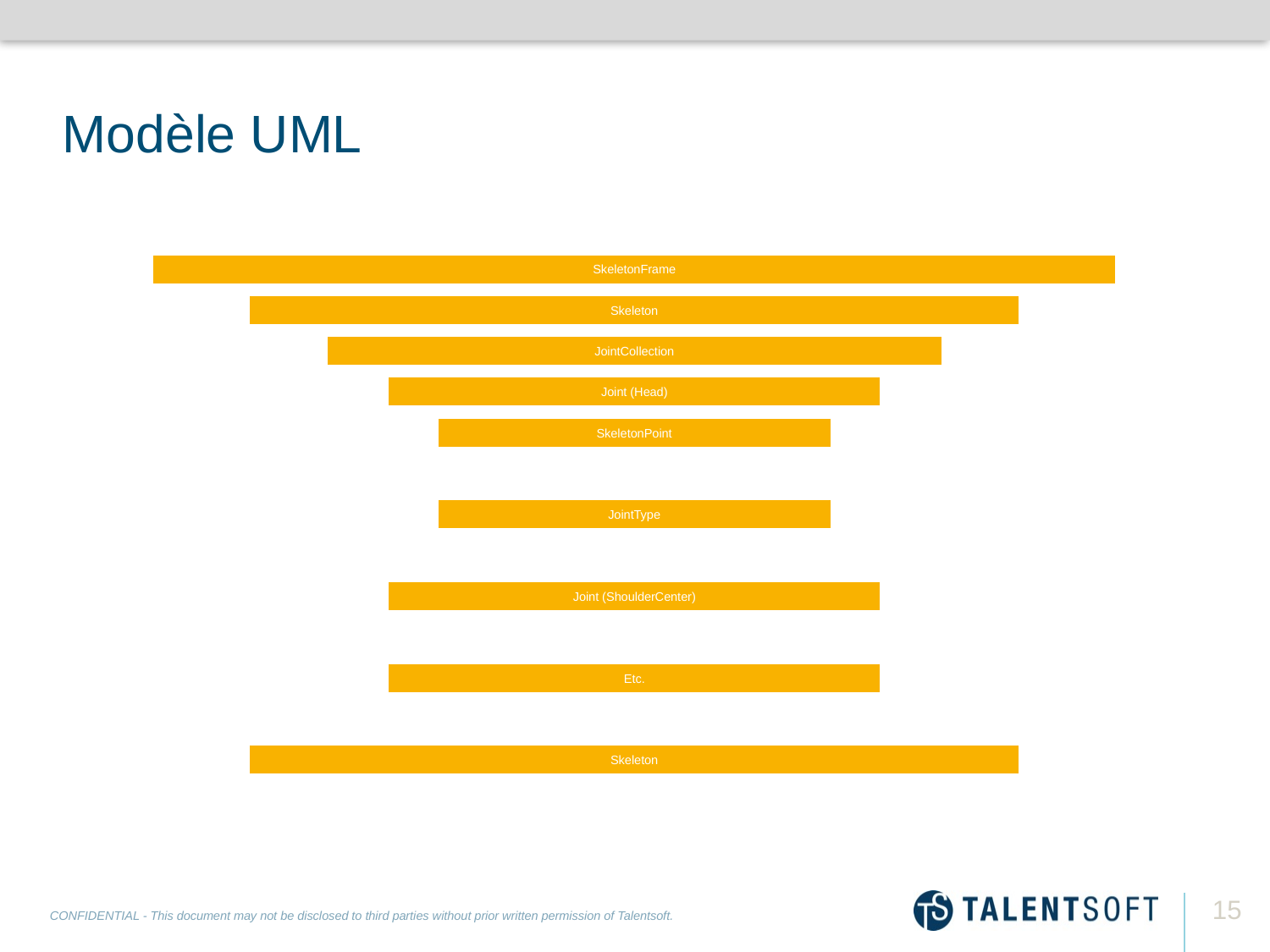

Modèle UML
SkeletonFrame
Skeleton
Skeleton
JointCollection
Joint (Head)
Joint (ShoulderCenter)
Etc.
SkeletonPoint
JointType
15